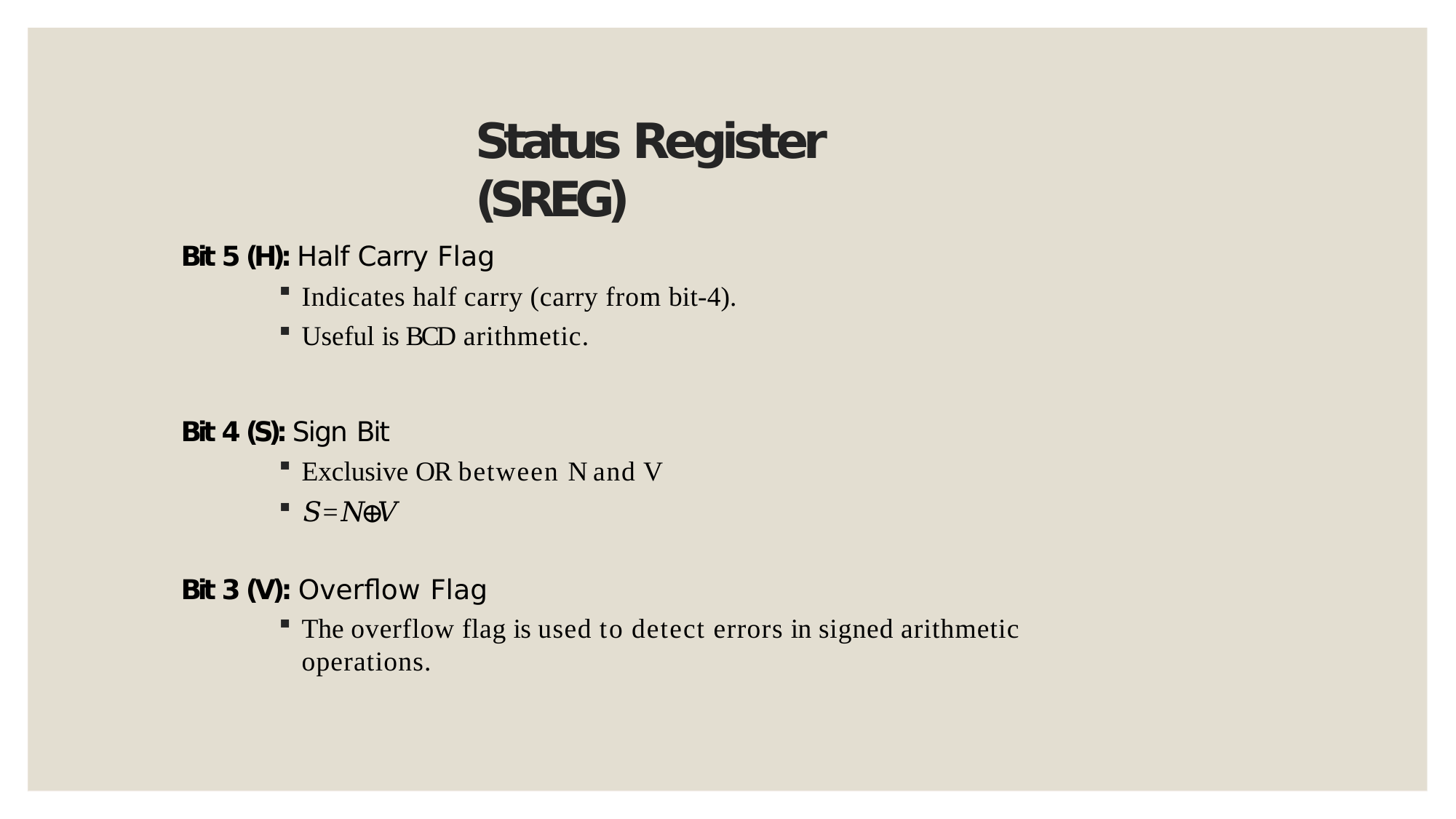

# Status Register (SREG)
Bit 5 (H): Half Carry Flag
Indicates half carry (carry from bit-4).
Useful is BCD arithmetic.

Bit 4 (S): Sign Bit
Exclusive OR between N and V
𝑆=𝑁⊕𝑉

Bit 3 (V): Overflow Flag
The overflow flag is used to detect errors in signed arithmetic operations.